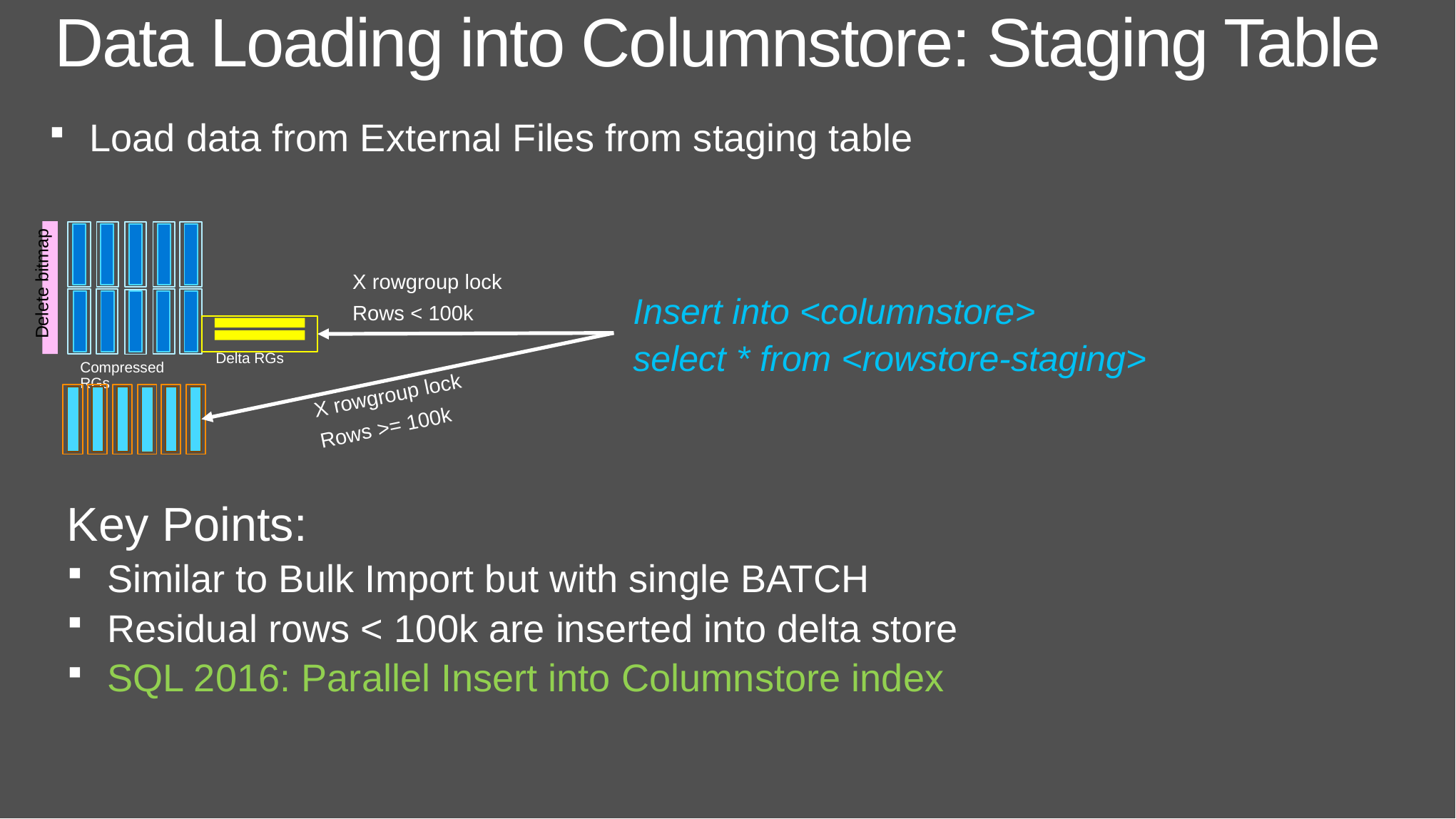

# Data Loading into Columnstore: Staging Table
Load data from External Files from staging table

Delete bitmap

Delta RGs
Compressed RGs
X rowgroup lock
Rows >= 100k

X rowgroup lock
Rows < 100k
Insert into <columnstore>
select * from <rowstore-staging>

Key Points:
Similar to Bulk Import but with single BATCH
Residual rows < 100k are inserted into delta store
SQL 2016: Parallel Insert into Columnstore index